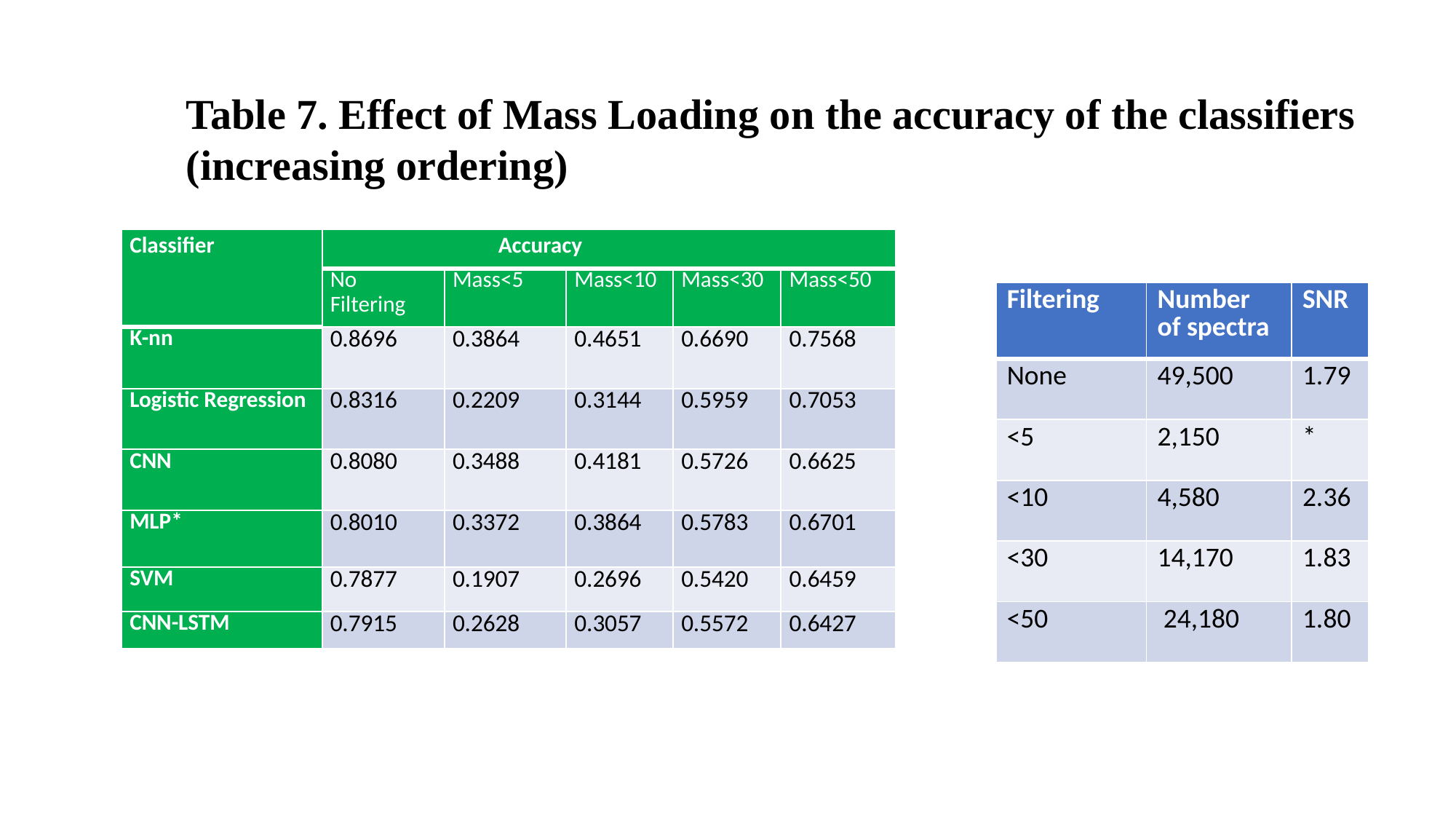

Table 7. Effect of Mass Loading on the accuracy of the classifiers (increasing ordering)
| Classifier | Accuracy |  |  |  |  |
| --- | --- | --- | --- | --- | --- |
|  | No Filtering | Mass<5 | Mass<10 | Mass<30 | Mass<50 |
| K-nn | 0.8696 | 0.3864 | 0.4651 | 0.6690 | 0.7568 |
| Logistic Regression | 0.8316 | 0.2209 | 0.3144 | 0.5959 | 0.7053 |
| CNN | 0.8080 | 0.3488 | 0.4181 | 0.5726 | 0.6625 |
| MLP\* | 0.8010 | 0.3372 | 0.3864 | 0.5783 | 0.6701 |
| SVM | 0.7877 | 0.1907 | 0.2696 | 0.5420 | 0.6459 |
| CNN-LSTM | 0.7915 | 0.2628 | 0.3057 | 0.5572 | 0.6427 |
| Filtering | Number of spectra | SNR |
| --- | --- | --- |
| None | 49,500 | 1.79 |
| <5 | 2,150 | \* |
| <10 | 4,580 | 2.36 |
| <30 | 14,170 | 1.83 |
| <50 | 24,180 | 1.80 |